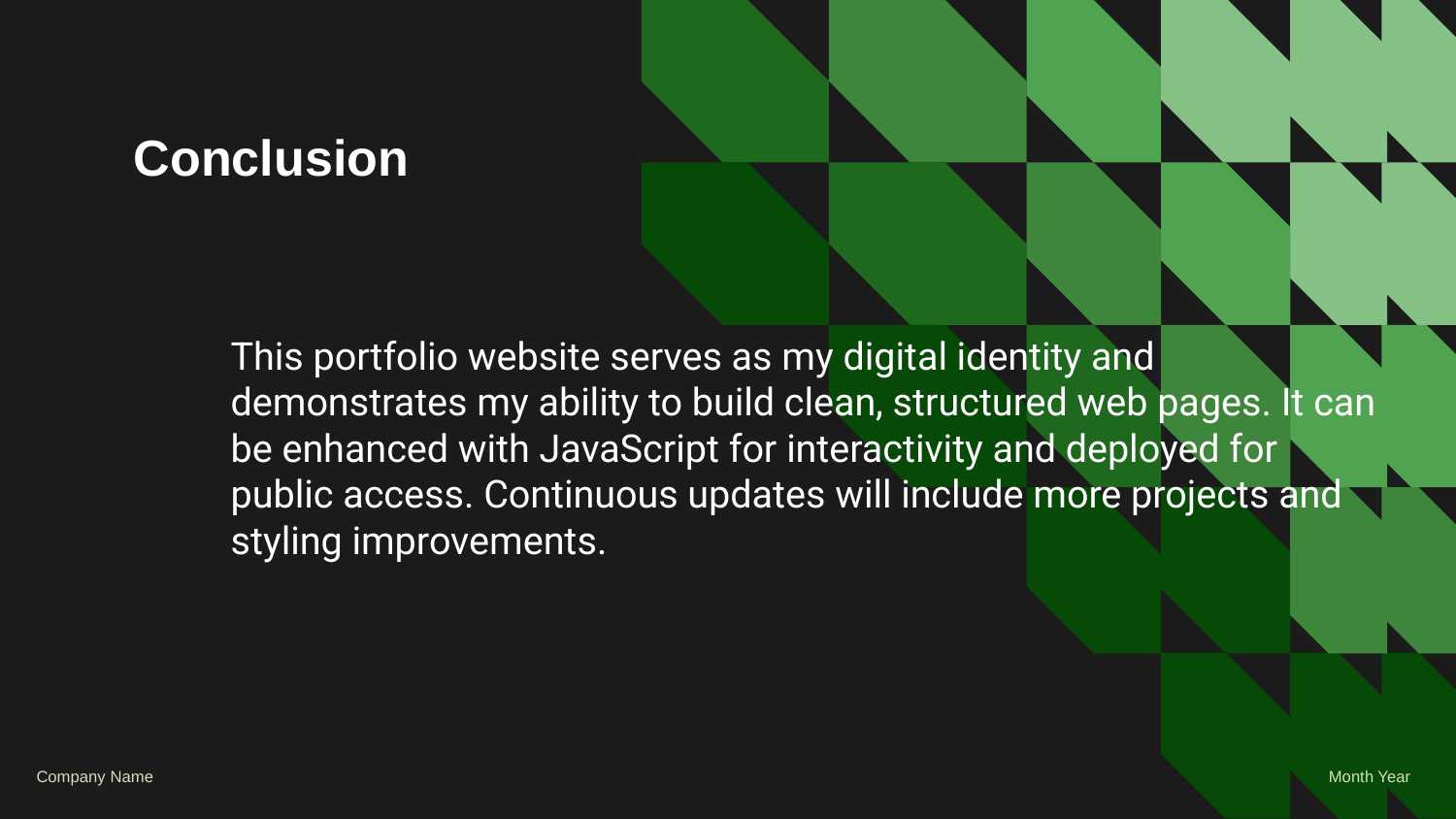

Conclusion
This portfolio website serves as my digital identity and demonstrates my ability to build clean, structured web pages. It can be enhanced with JavaScript for interactivity and deployed for public access. Continuous updates will include more projects and styling improvements.
Month Year
Company Name